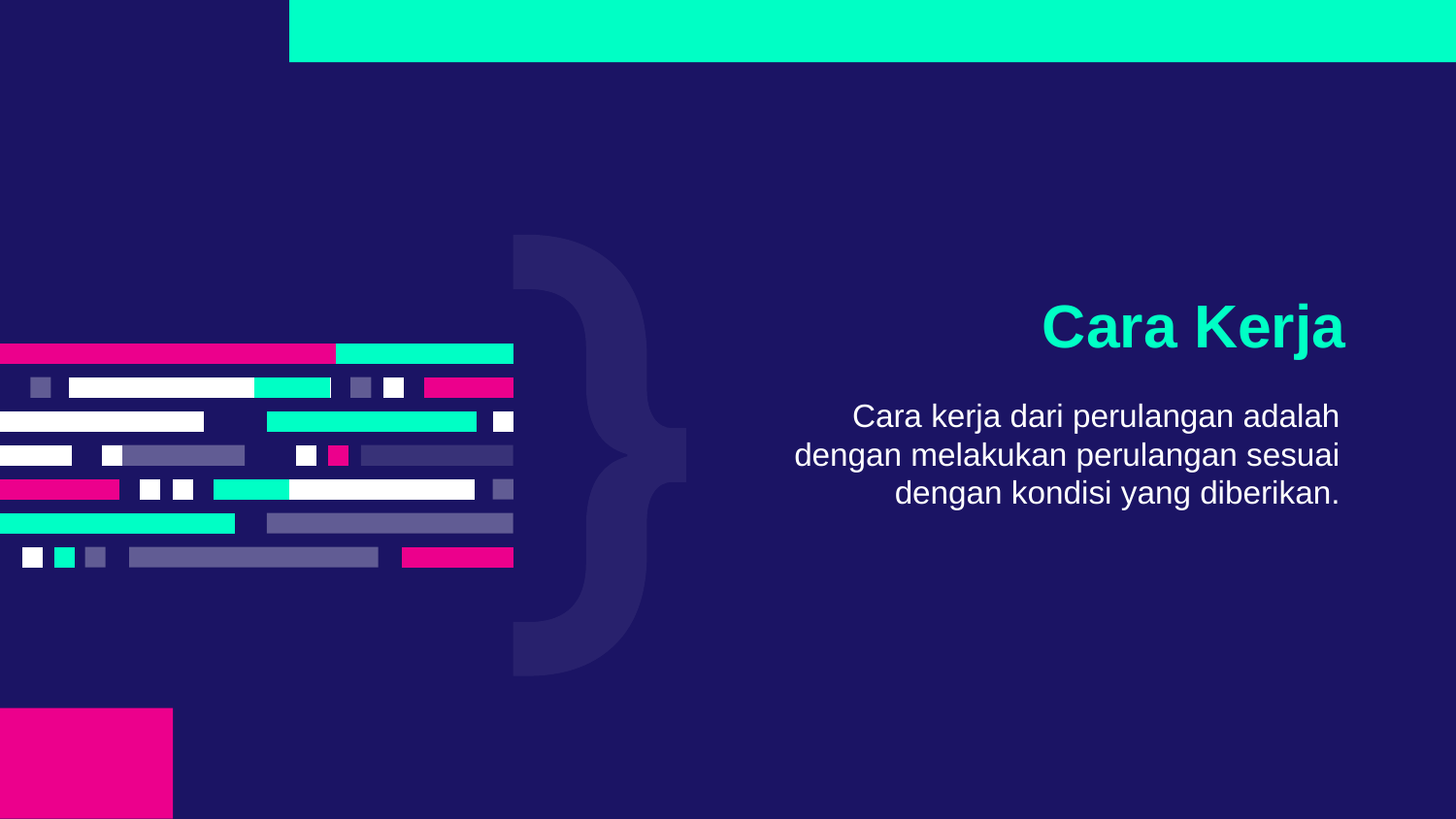

# Cara Kerja
Cara kerja dari perulangan adalah dengan melakukan perulangan sesuai dengan kondisi yang diberikan.